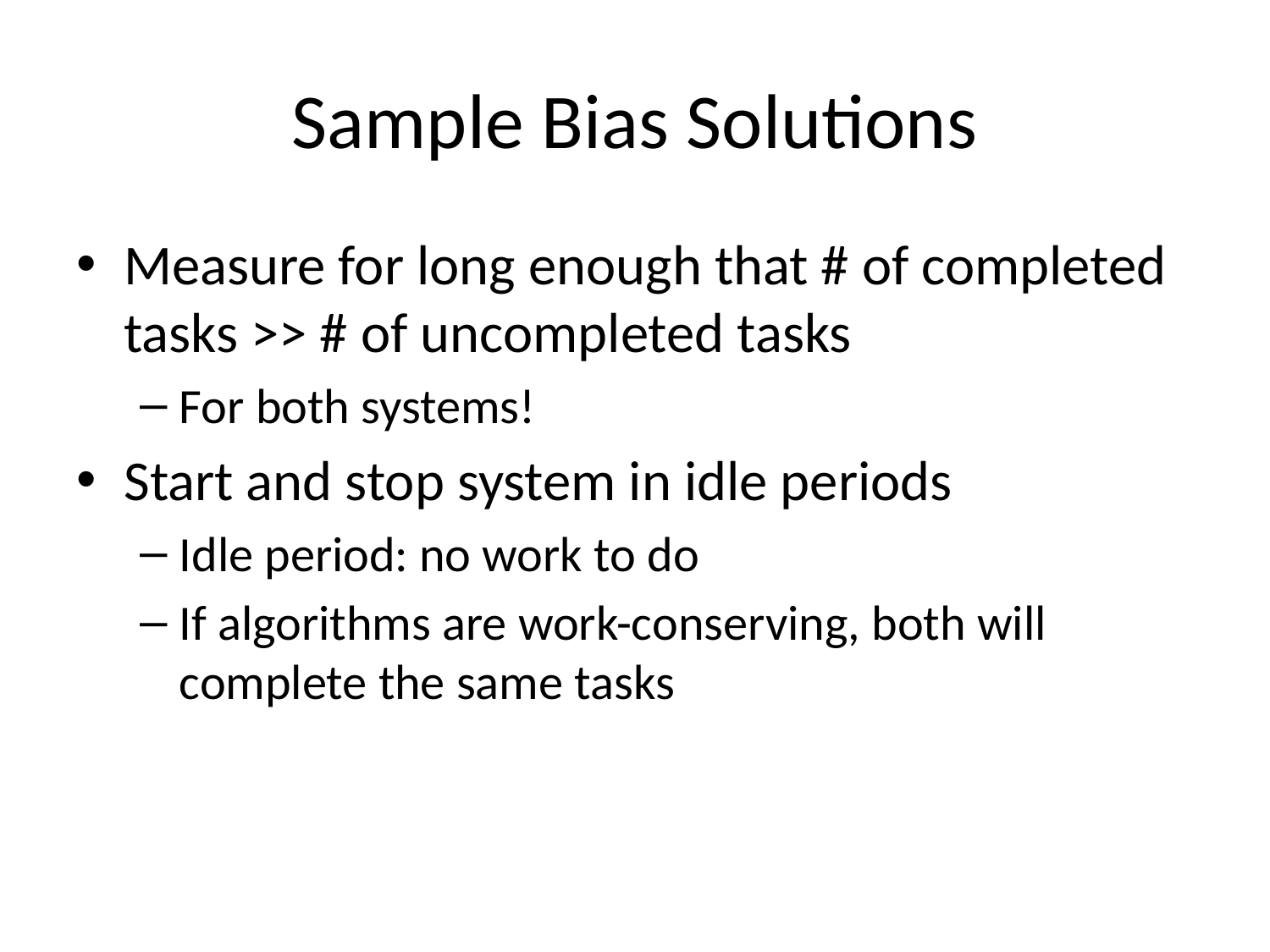

# Sample Bias Solutions
Measure for long enough that # of completed tasks >> # of uncompleted tasks
For both systems!
Start and stop system in idle periods
Idle period: no work to do
If algorithms are work-conserving, both will complete the same tasks